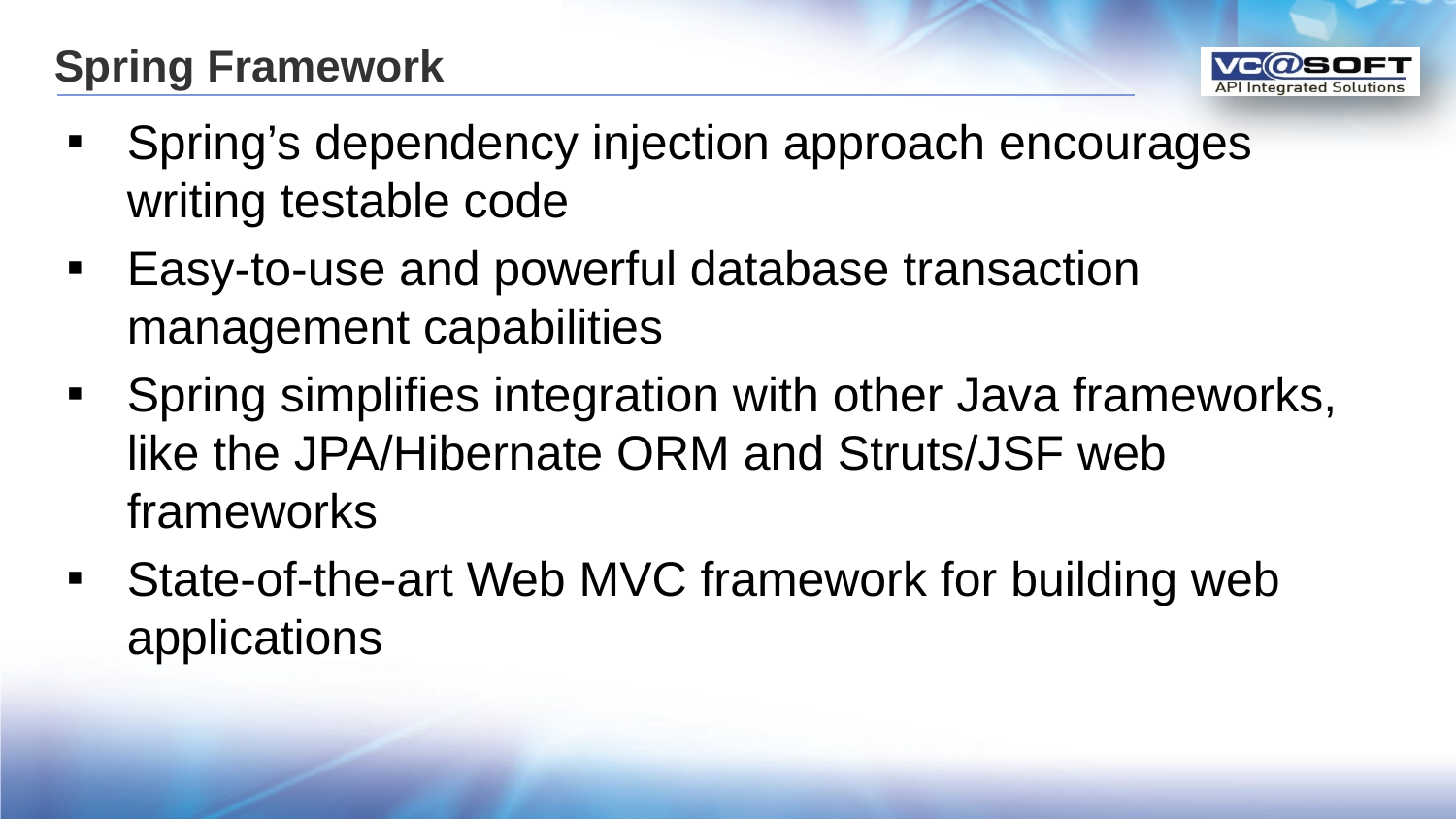

# Spring Framework
Spring’s dependency injection approach encourages writing testable code
Easy-to-use and powerful database transaction management capabilities
Spring simplifies integration with other Java frameworks, like the JPA/Hibernate ORM and Struts/JSF web frameworks
State-of-the-art Web MVC framework for building web applications